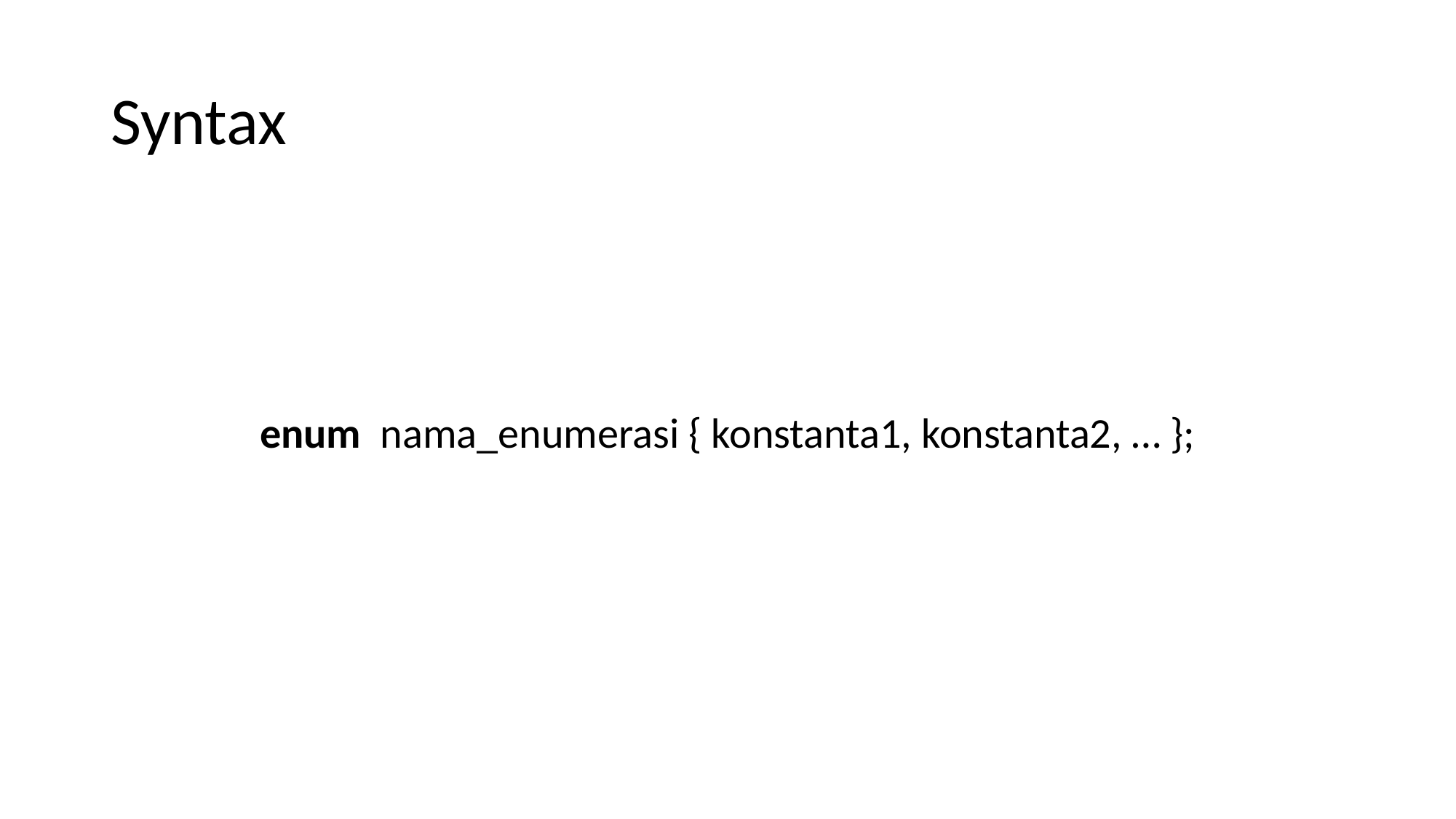

# Syntax

enum  nama_enumerasi { konstanta1, konstanta2, … };